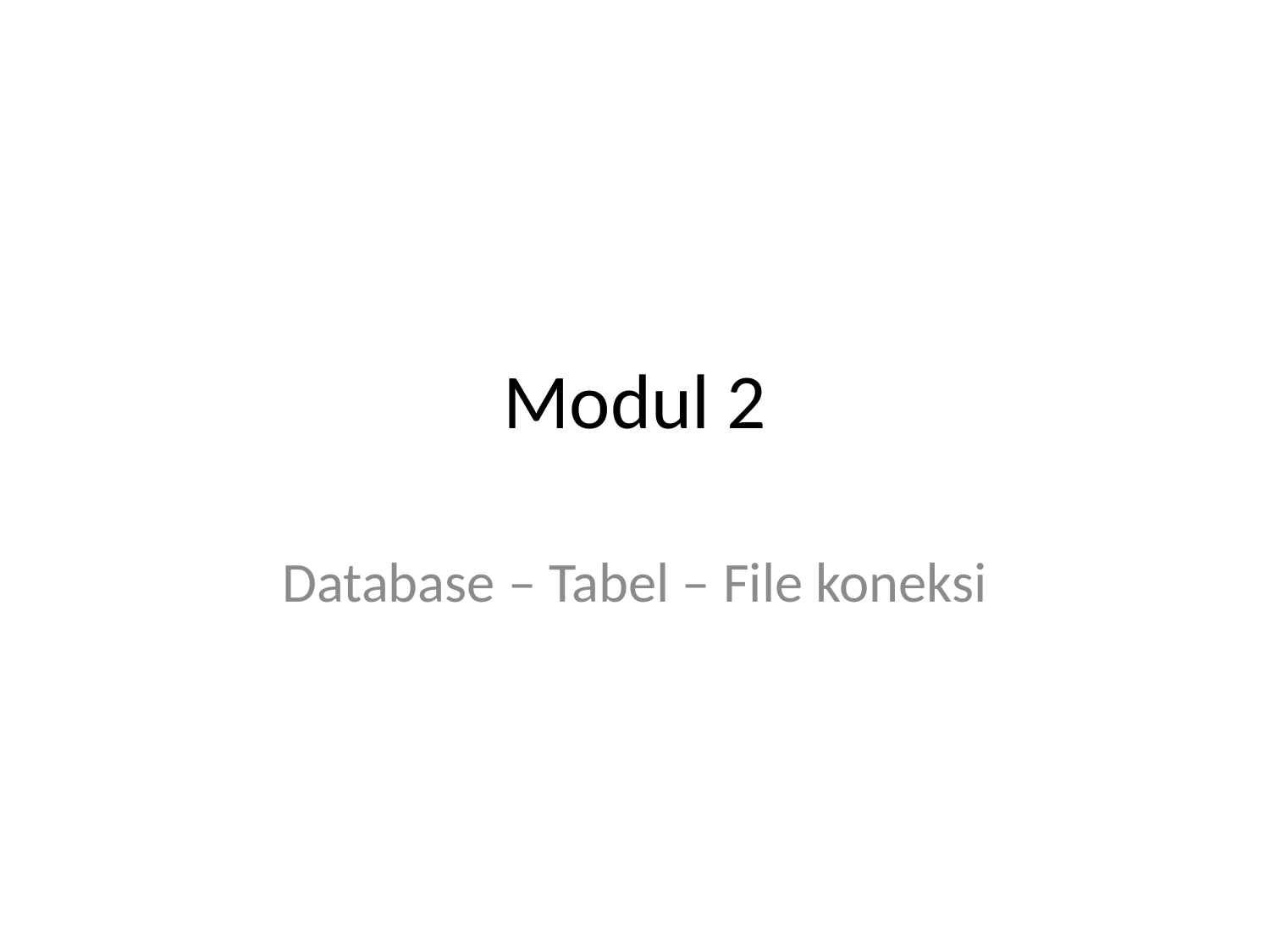

Modul 2
Database – Tabel – File koneksi